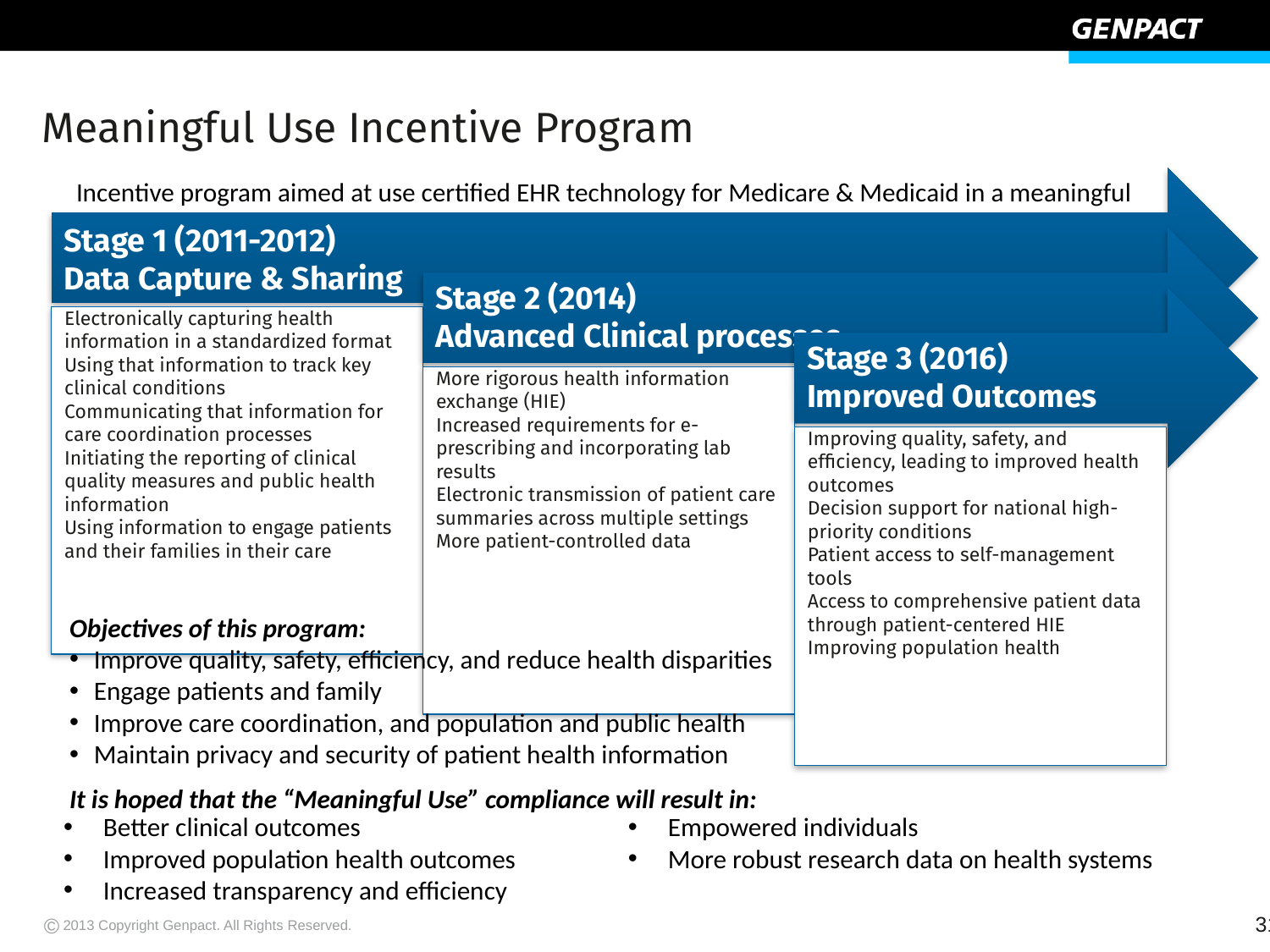

# Meaningful Use Incentive Program
Stage 1 (2011-2012)
Data Capture & Sharing
Electronically capturing health information in a standardized format
Stage 2 (2014)
Advanced Clinical processes
Stage 3 (2016)
Improved Outcomes
Improving quality, safety, and efficiency, leading to improved health outcomes
Using that information to track key clinical conditions
Communicating that information for care coordination processes
Initiating the reporting of clinical quality measures and public health information
Using information to engage patients and their families in their care
Increased requirements for e-prescribing and incorporating lab results
Electronic transmission of patient care summaries across multiple settings
More patient-controlled data
Decision support for national high-priority conditions
Patient access to self-management tools
Access to comprehensive patient data through patient-centered HIE
Improving population health
Incentive program aimed at use certified EHR technology for Medicare & Medicaid in a meaningful manner. It’s achieved by meeting set of core and menu objectives in three stages over five years:
Objectives of this program:
Improve quality, safety, efficiency, and reduce health disparities
Engage patients and family
Improve care coordination, and population and public health
Maintain privacy and security of patient health information

It is hoped that the “Meaningful Use” compliance will result in:
Better clinical outcomes
Improved population health outcomes
Increased transparency and efficiency

Empowered individuals
More robust research data on health systems